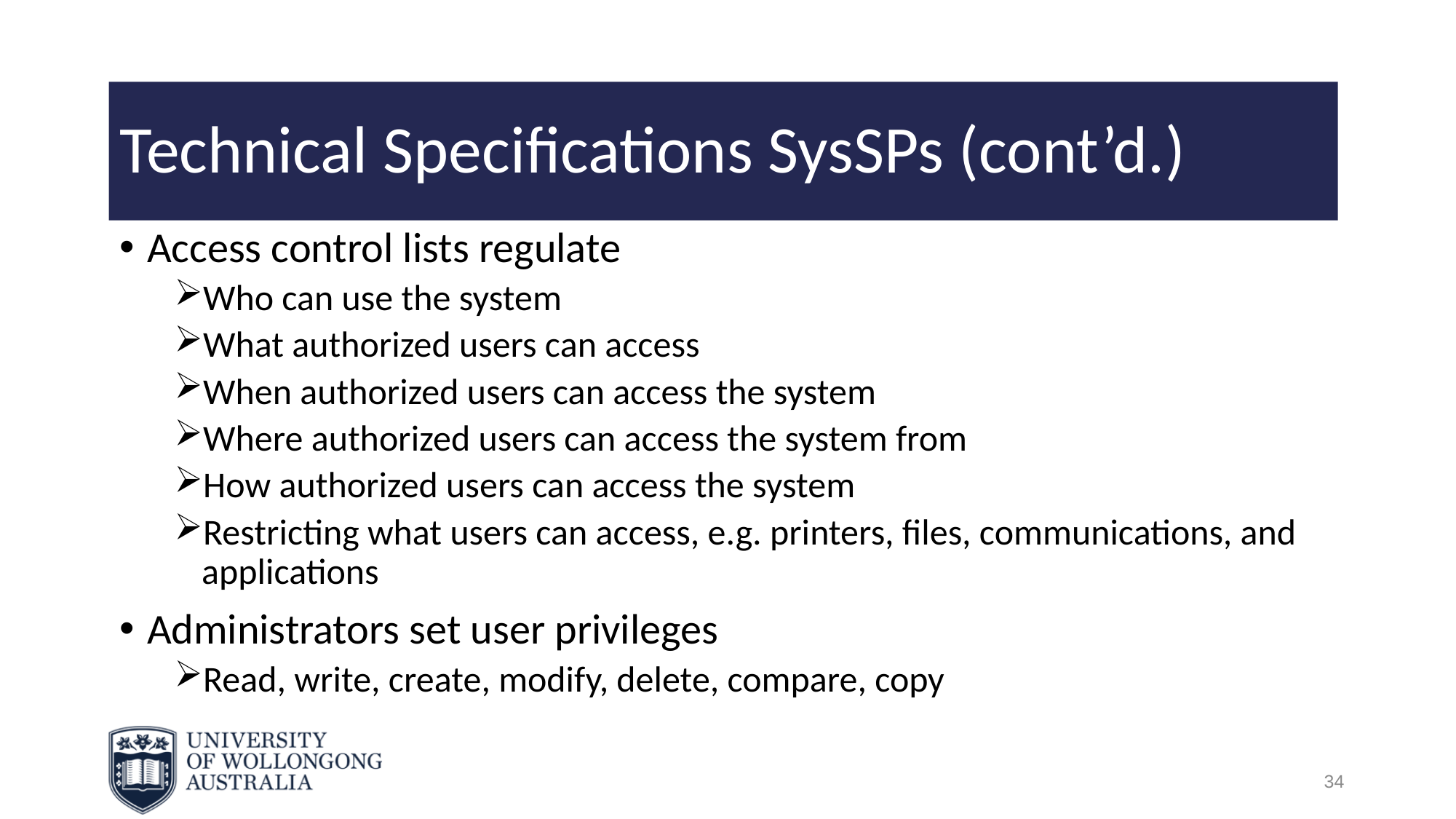

# Technical Specifications SysSPs (cont’d.)
Access control lists regulate
Who can use the system
What authorized users can access
When authorized users can access the system
Where authorized users can access the system from
How authorized users can access the system
Restricting what users can access, e.g. printers, files, communications, and applications
Administrators set user privileges
Read, write, create, modify, delete, compare, copy

34